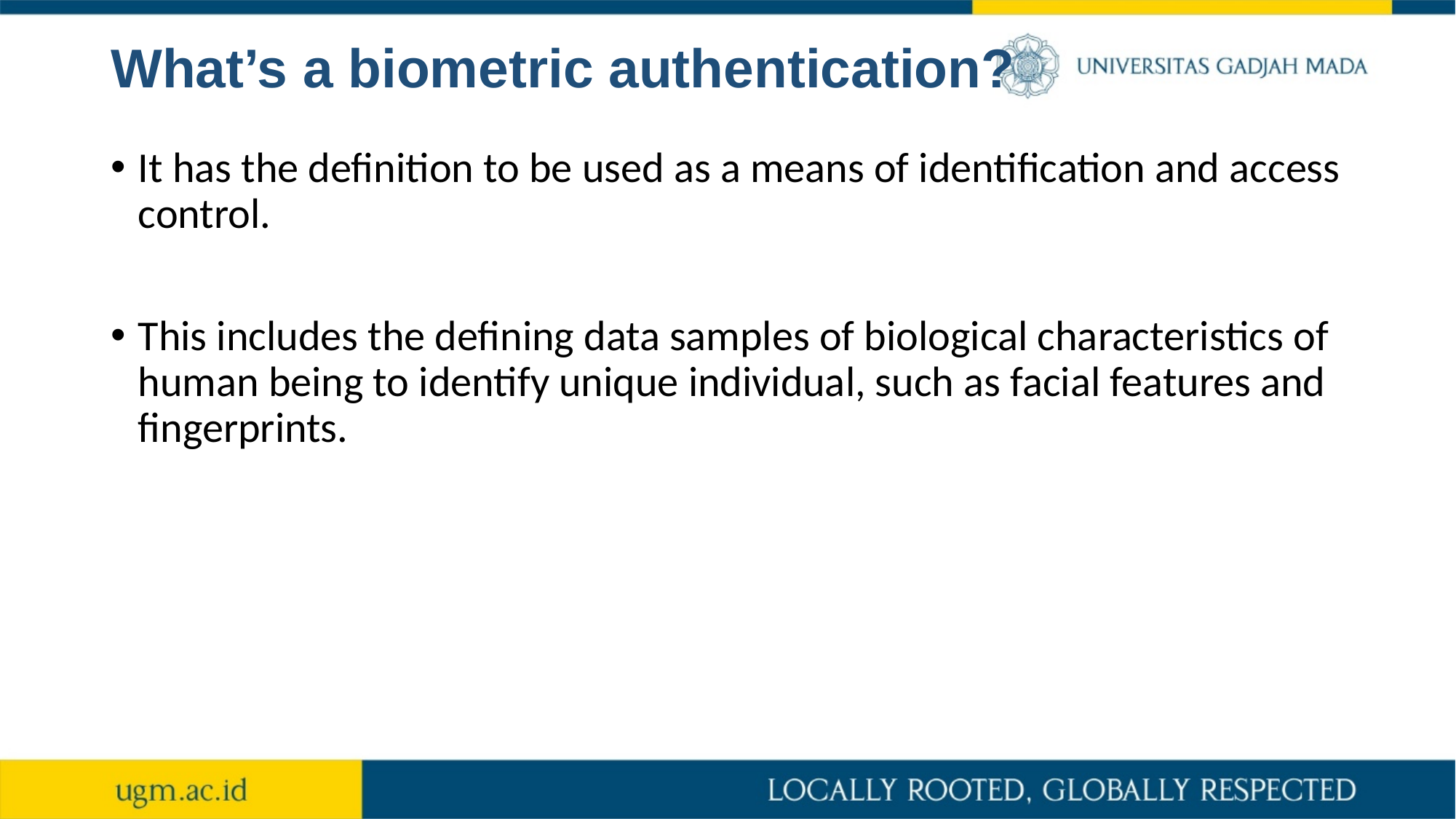

# What’s a biometric authentication?
It has the definition to be used as a means of identification and access control.

This includes the defining data samples of biological characteristics of human being to identify unique individual, such as facial features and fingerprints.